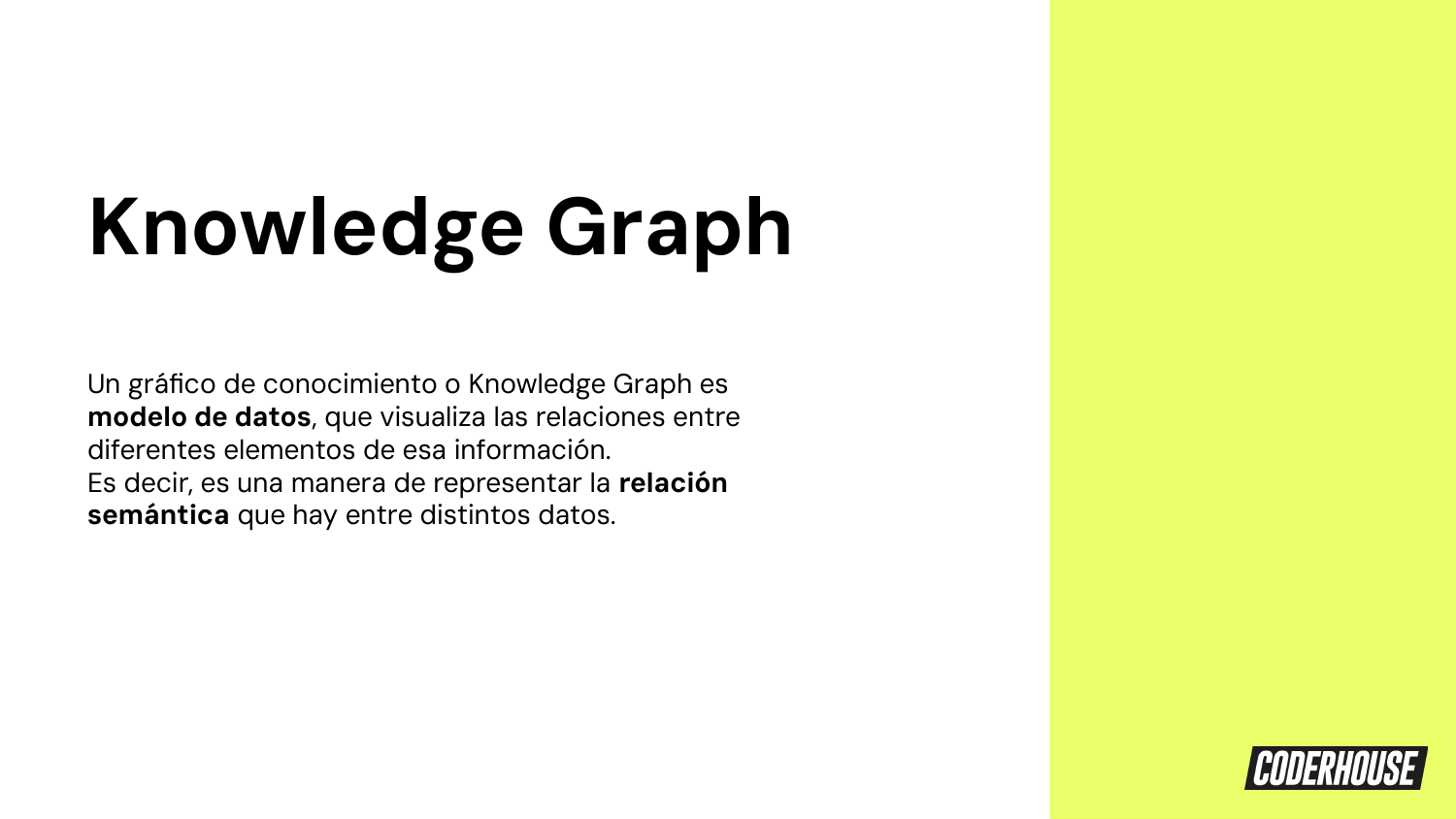

Knowledge Graph
Un gráfico de conocimiento o Knowledge Graph es modelo de datos, que visualiza las relaciones entre diferentes elementos de esa información.
Es decir, es una manera de representar la relación semántica que hay entre distintos datos.